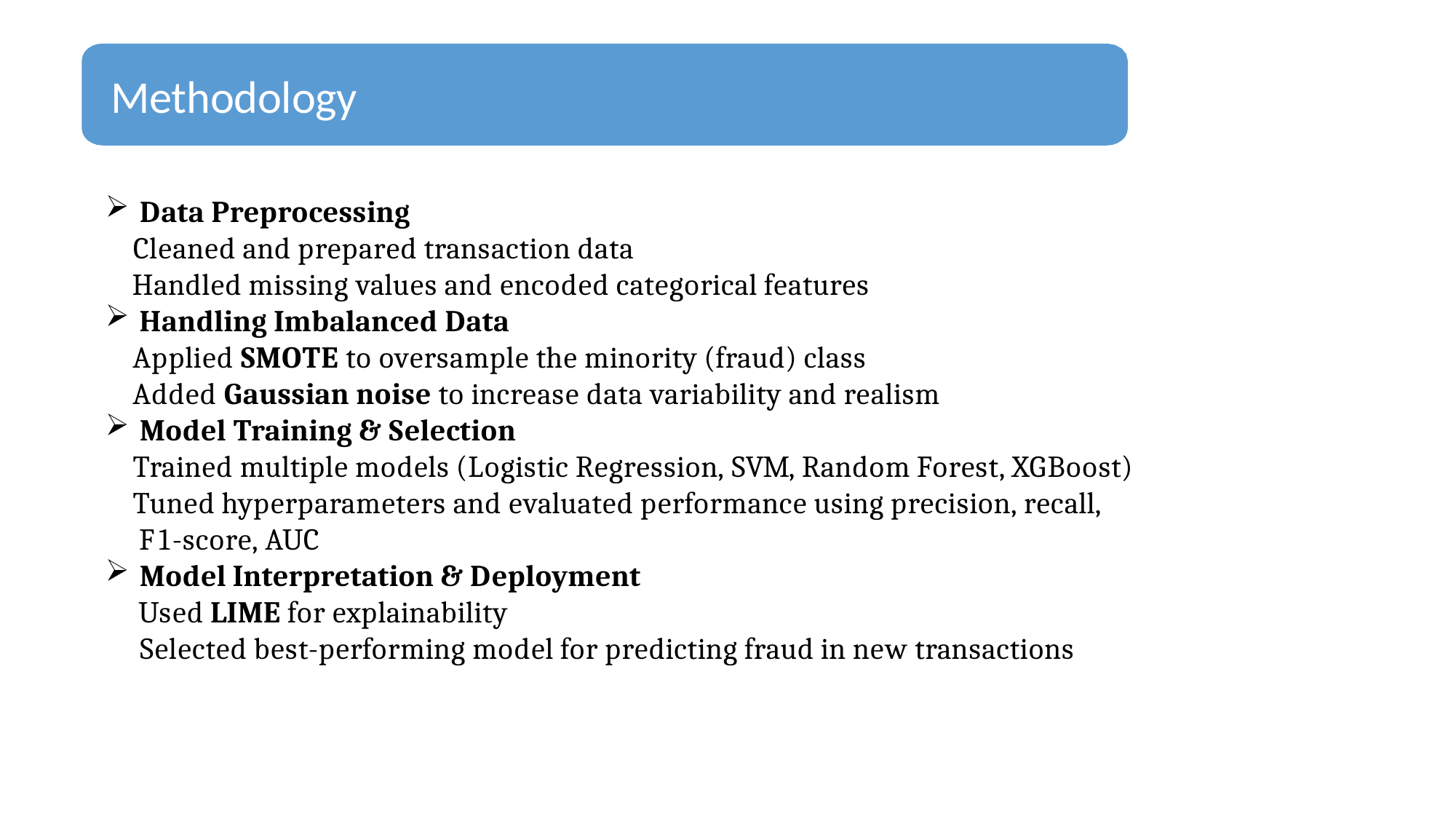

Methodology
Data Preprocessing
    Cleaned and prepared transaction data
    Handled missing values and encoded categorical features
Handling Imbalanced Data
    Applied SMOTE to oversample the minority (fraud) class
    Added Gaussian noise to increase data variability and realism
Model Training & Selection
    Trained multiple models (Logistic Regression, SVM, Random Forest, XGBoost)
    Tuned hyperparameters and evaluated performance using precision, recall,
     F1-score, AUC
Model Interpretation & Deployment
     Used LIME for explainability
     Selected best-performing model for predicting fraud in new transactions